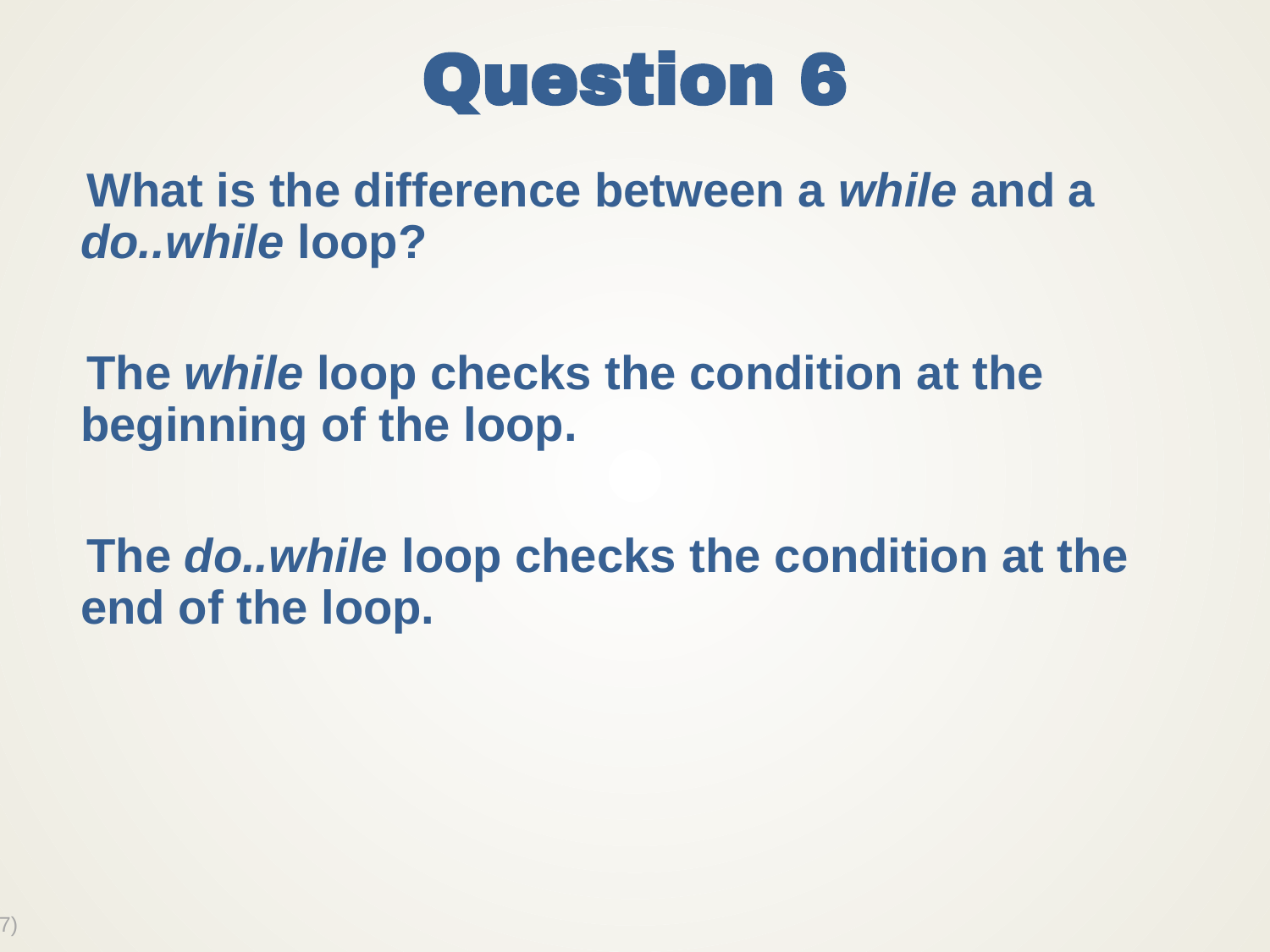

# Question 6
What is the difference between a while and a do..while loop?

The while loop checks the condition at the beginning of the loop.

The do..while loop checks the condition at the end of the loop.